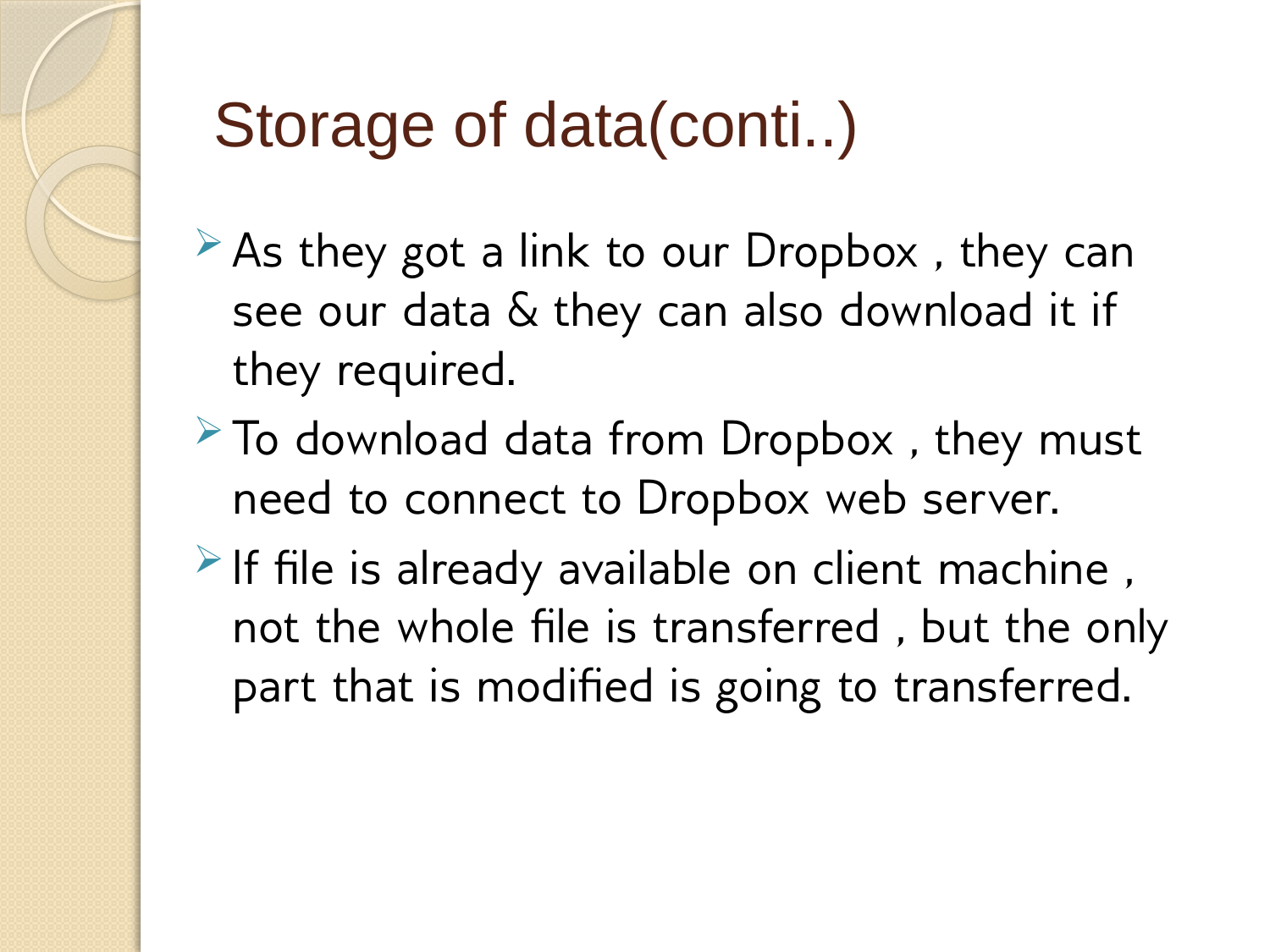

# Storage of data(conti..)
As they got a link to our Dropbox , they can see our data & they can also download it if they required.
To download data from Dropbox , they must need to connect to Dropbox web server.
If file is already available on client machine , not the whole file is transferred , but the only part that is modified is going to transferred.